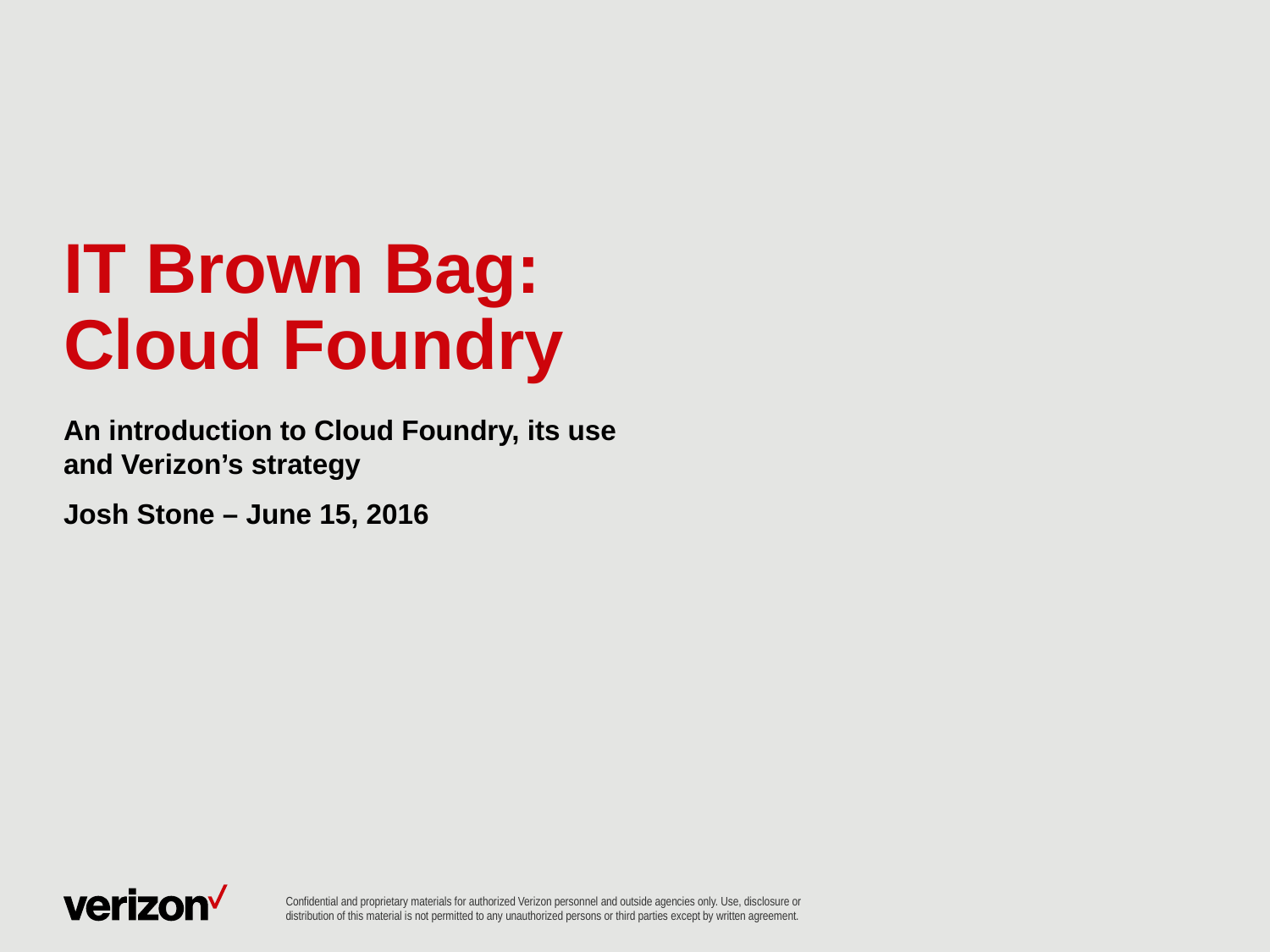

# IT Brown Bag: Cloud Foundry
An introduction to Cloud Foundry, its use and Verizon’s strategy
Josh Stone – June 15, 2016